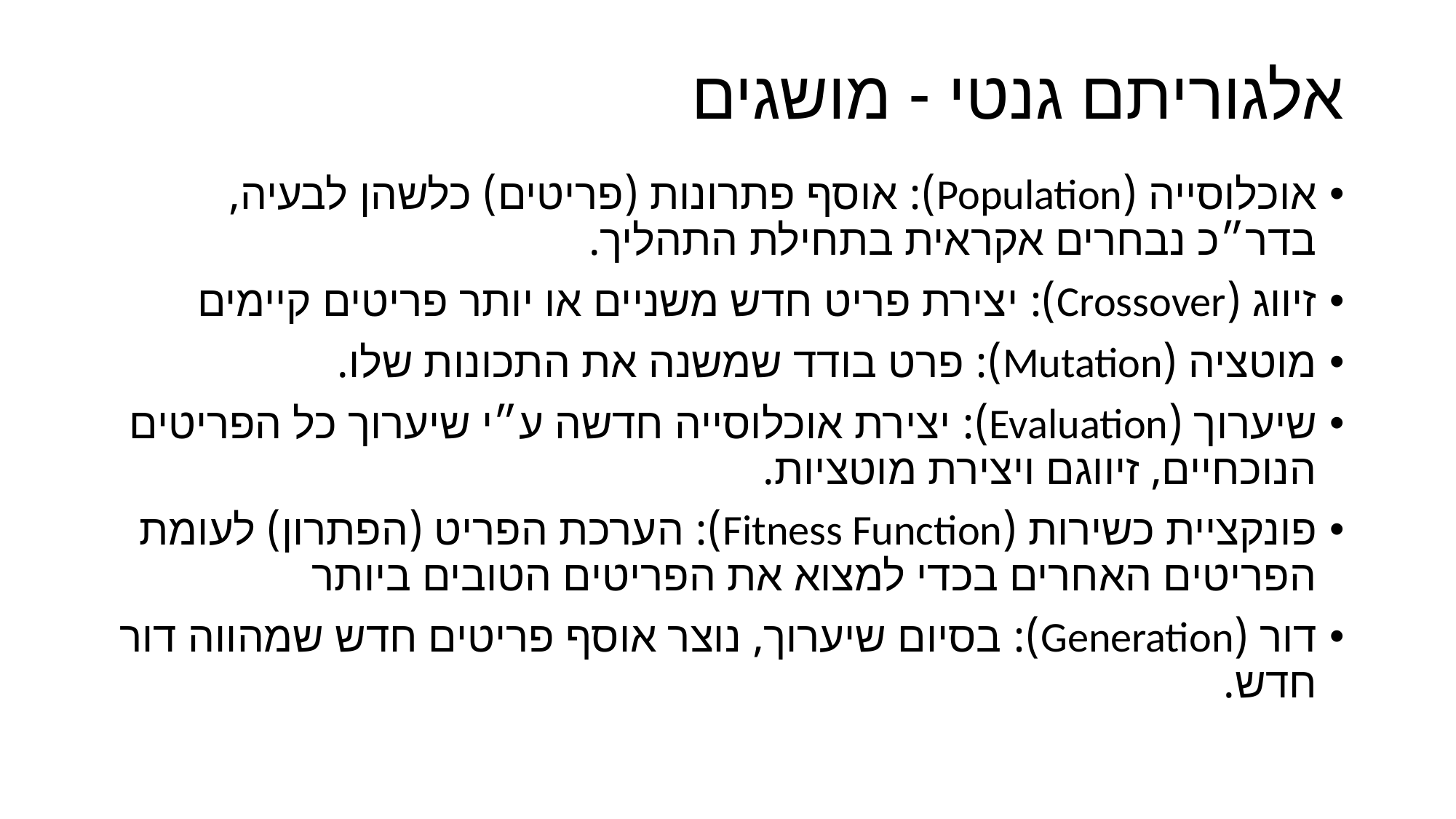

# אלגוריתם גנטי - מושגים
אוכלוסייה (Population): אוסף פתרונות (פריטים) כלשהן לבעיה, בדר״כ נבחרים אקראית בתחילת התהליך.
זיווג (Crossover): יצירת פריט חדש משניים או יותר פריטים קיימים
מוטציה (Mutation): פרט בודד שמשנה את התכונות שלו.
שיערוך (Evaluation): יצירת אוכלוסייה חדשה ע״י שיערוך כל הפריטים הנוכחיים, זיווגם ויצירת מוטציות.
פונקציית כשירות (Fitness Function): הערכת הפריט (הפתרון) לעומת הפריטים האחרים בכדי למצוא את הפריטים הטובים ביותר
דור (Generation): בסיום שיערוך, נוצר אוסף פריטים חדש שמהווה דור חדש.